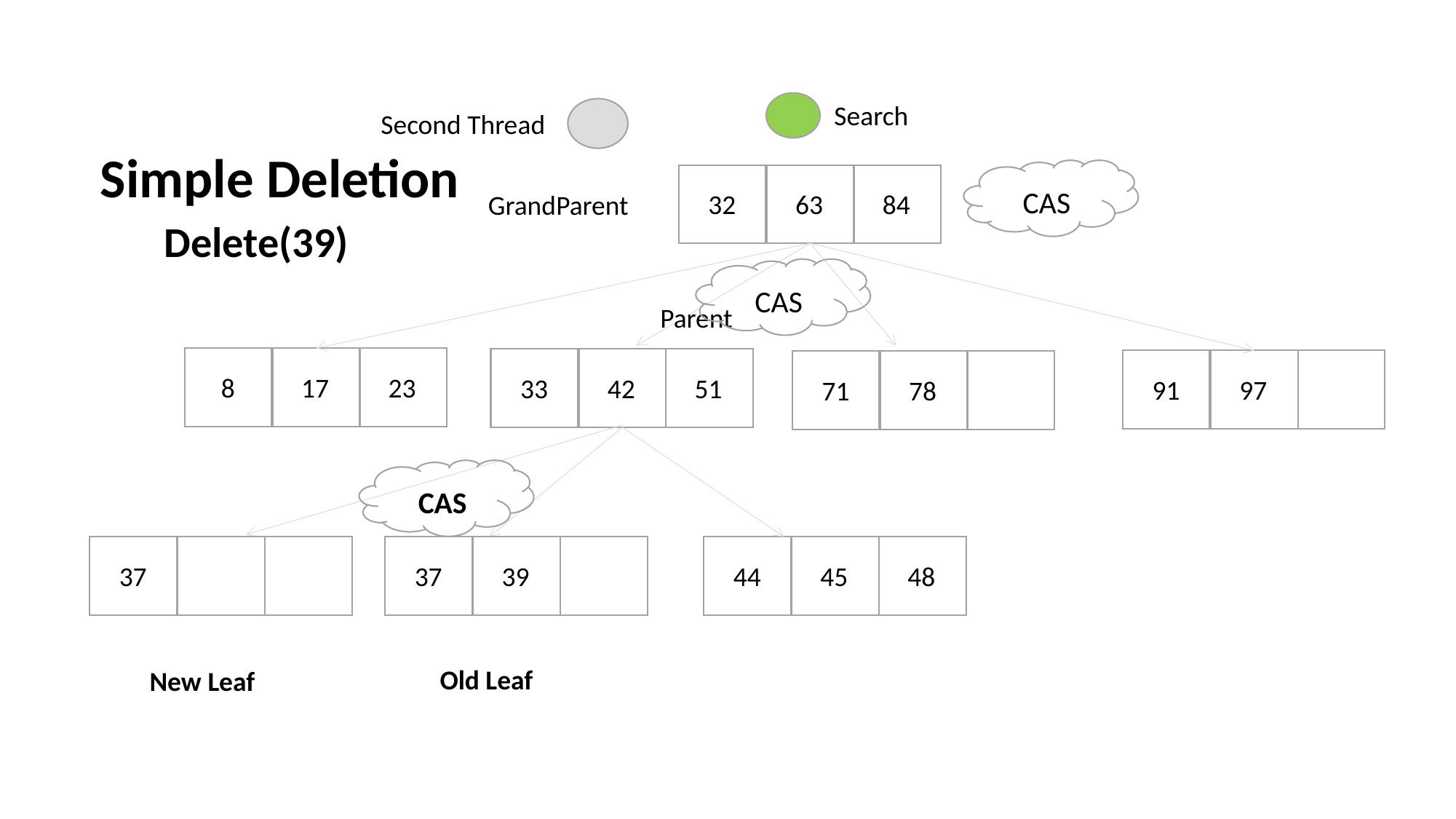

Search

Second Thread
Simple Deletion

CAS

32
63
84
GrandParent
Delete(39)

CAS
Parent

8
17
23

91
97

71
78

33
42
51

CAS

37

New Leaf

37
39
Old Leaf

44
45
48